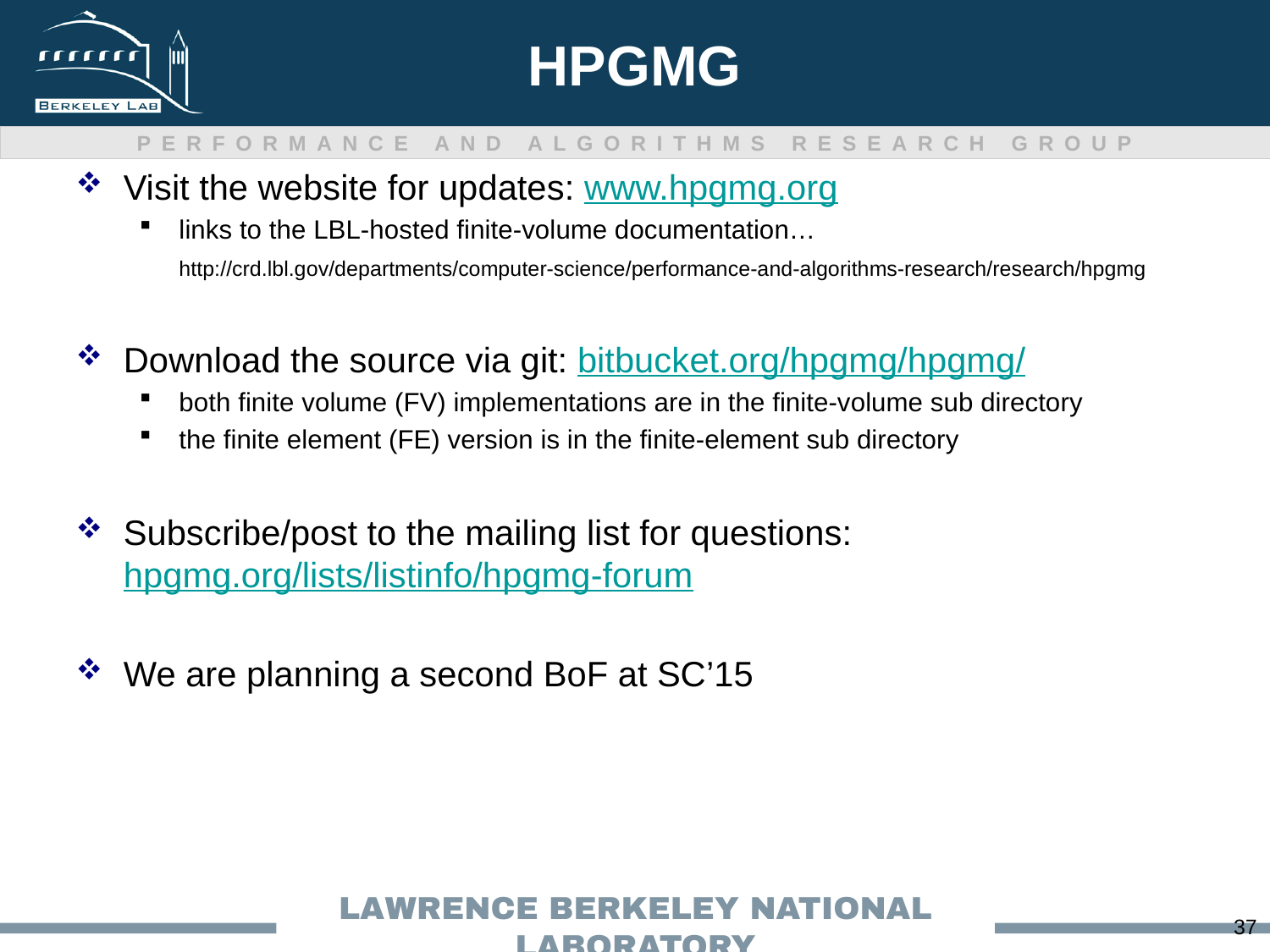

# HPGMG
Visit the website for updates: www.hpgmg.org
links to the LBL-hosted finite-volume documentation…
	http://crd.lbl.gov/departments/computer-science/performance-and-algorithms-research/research/hpgmg

Download the source via git: bitbucket.org/hpgmg/hpgmg/
both finite volume (FV) implementations are in the finite-volume sub directory
the finite element (FE) version is in the finite-element sub directory

Subscribe/post to the mailing list for questions: hpgmg.org/lists/listinfo/hpgmg-forum

We are planning a second BoF at SC’15

37